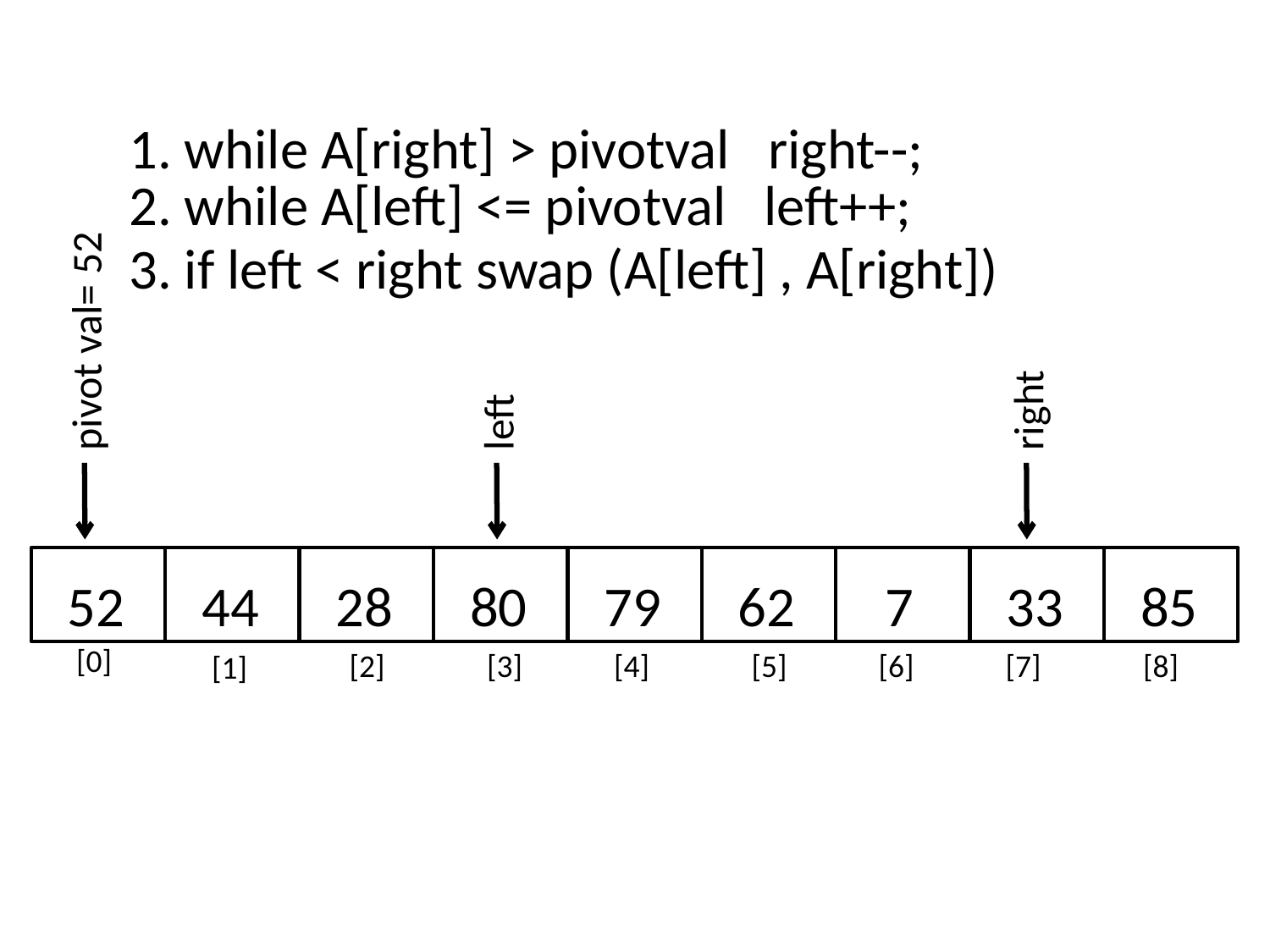

# 1. while A[right] > pivotval   right--;
2. while A[left] <= pivotval   left++;
pivot val= 52
3. if left < right swap (A[left] , A[right])
left
right

52

44

28

80

79

62

 7

33

85
[0]
[2]
[3]
[4]
[5]
[6]
[7]
[8]
[1]